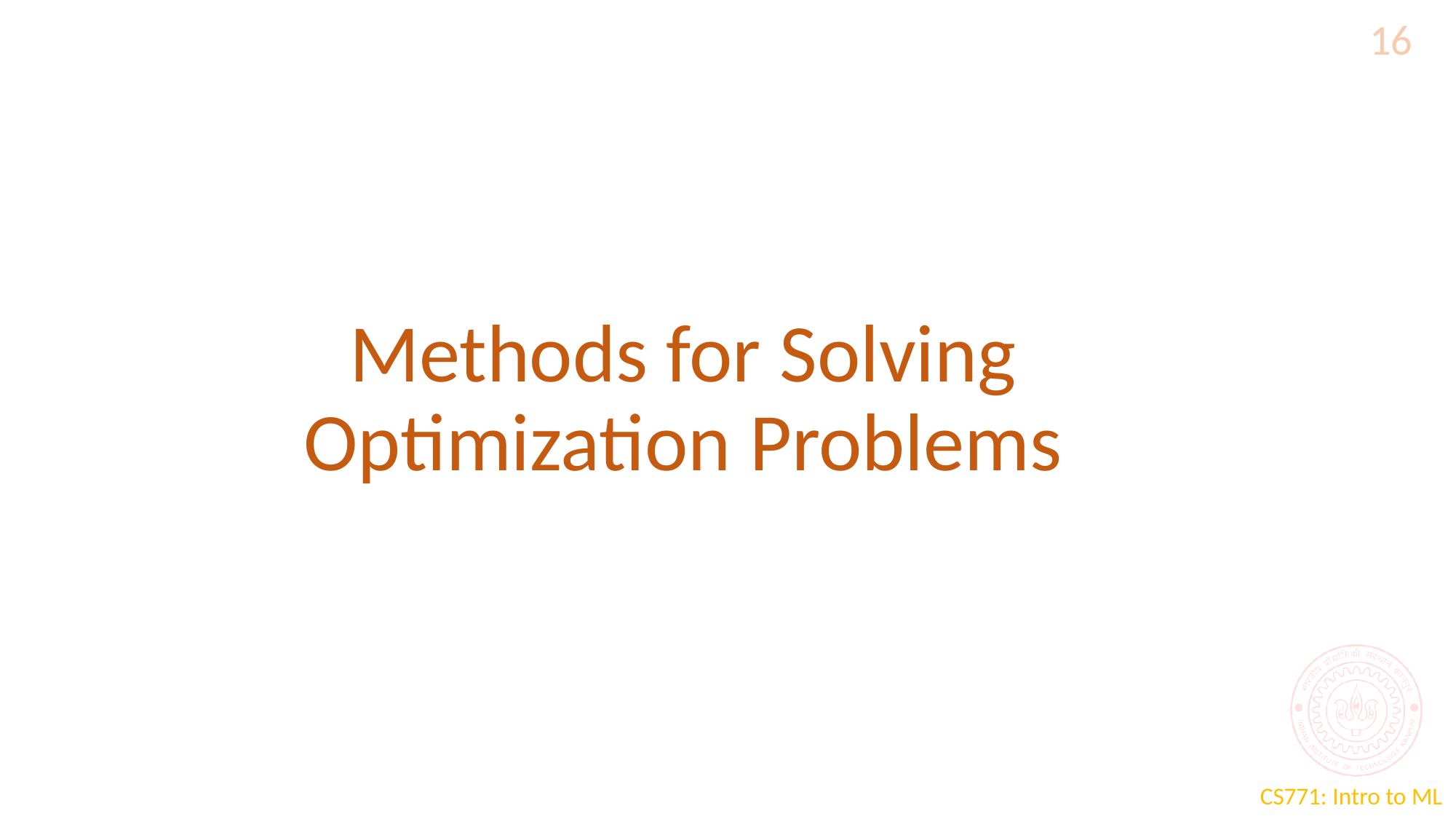

16
# Methods for Solving Optimization Problems